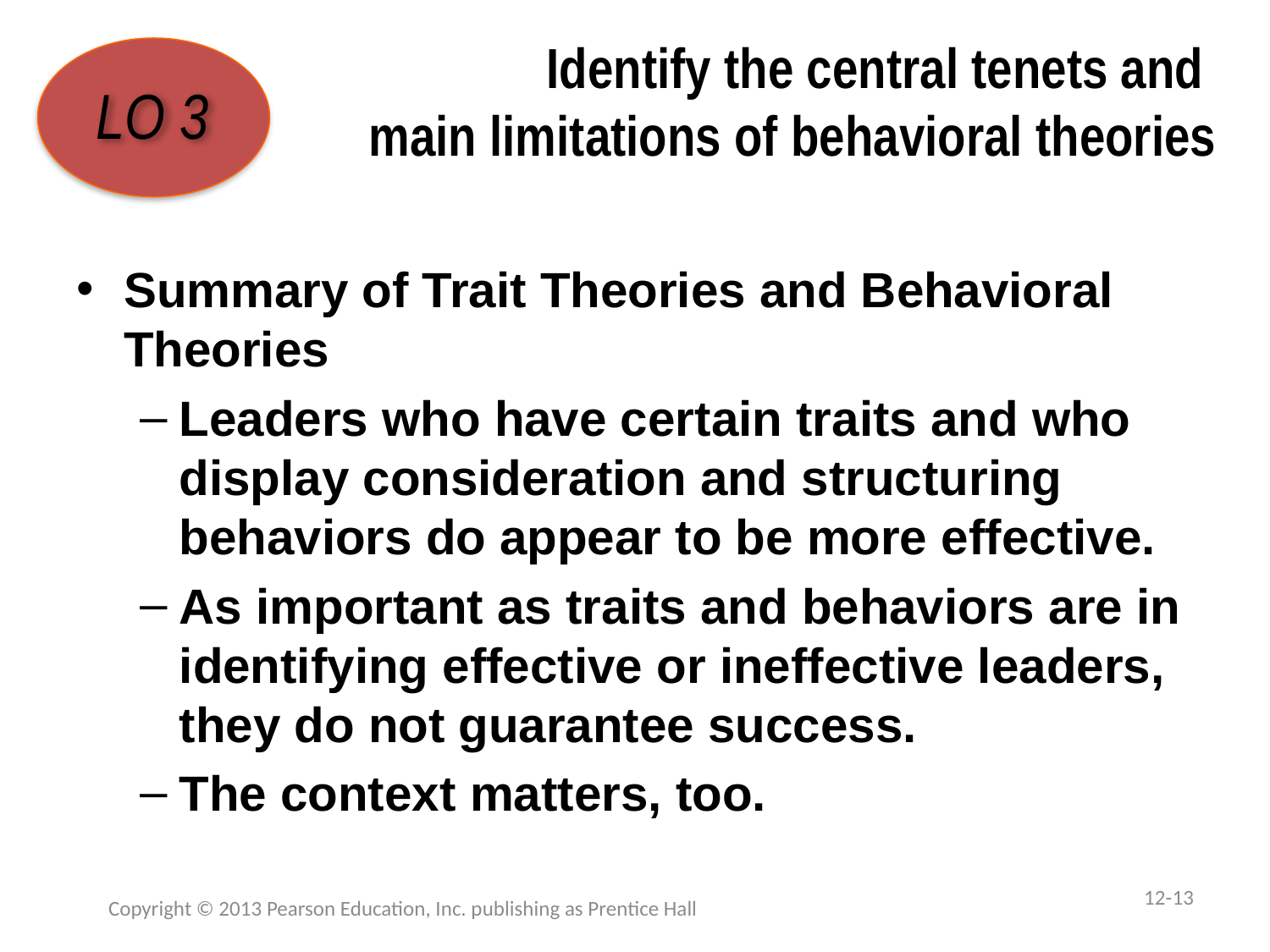

# Identify the central tenets and main limitations of behavioral theories

LO 3
Summary of Trait Theories and Behavioral Theories
Leaders who have certain traits and who display consideration and structuring behaviors do appear to be more effective.
As important as traits and behaviors are in identifying effective or ineffective leaders, they do not guarantee success.
The context matters, too.
12-13
Copyright © 2013 Pearson Education, Inc. publishing as Prentice Hall
1